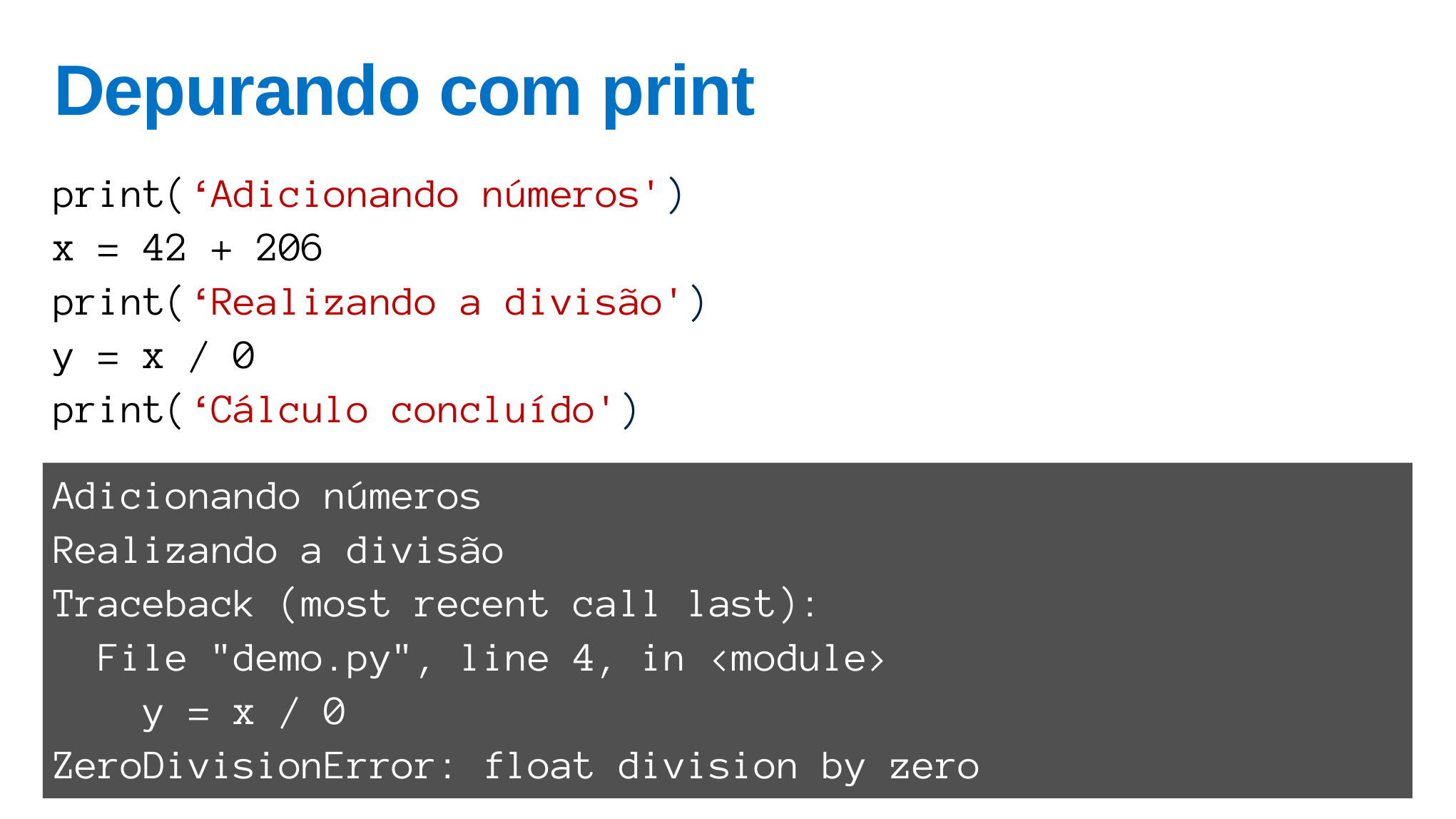

# Depurando com print
print(‘Adicionando números')
x = 42 + 206
print(‘Realizando a divisão')
y = x / 0
print(‘Cálculo concluído')

Adicionando números
Realizando a divisão
Traceback (most recent call last):
  File "demo.py", line 4, in <module>
    y = x / 0
ZeroDivisionError: float division by zero